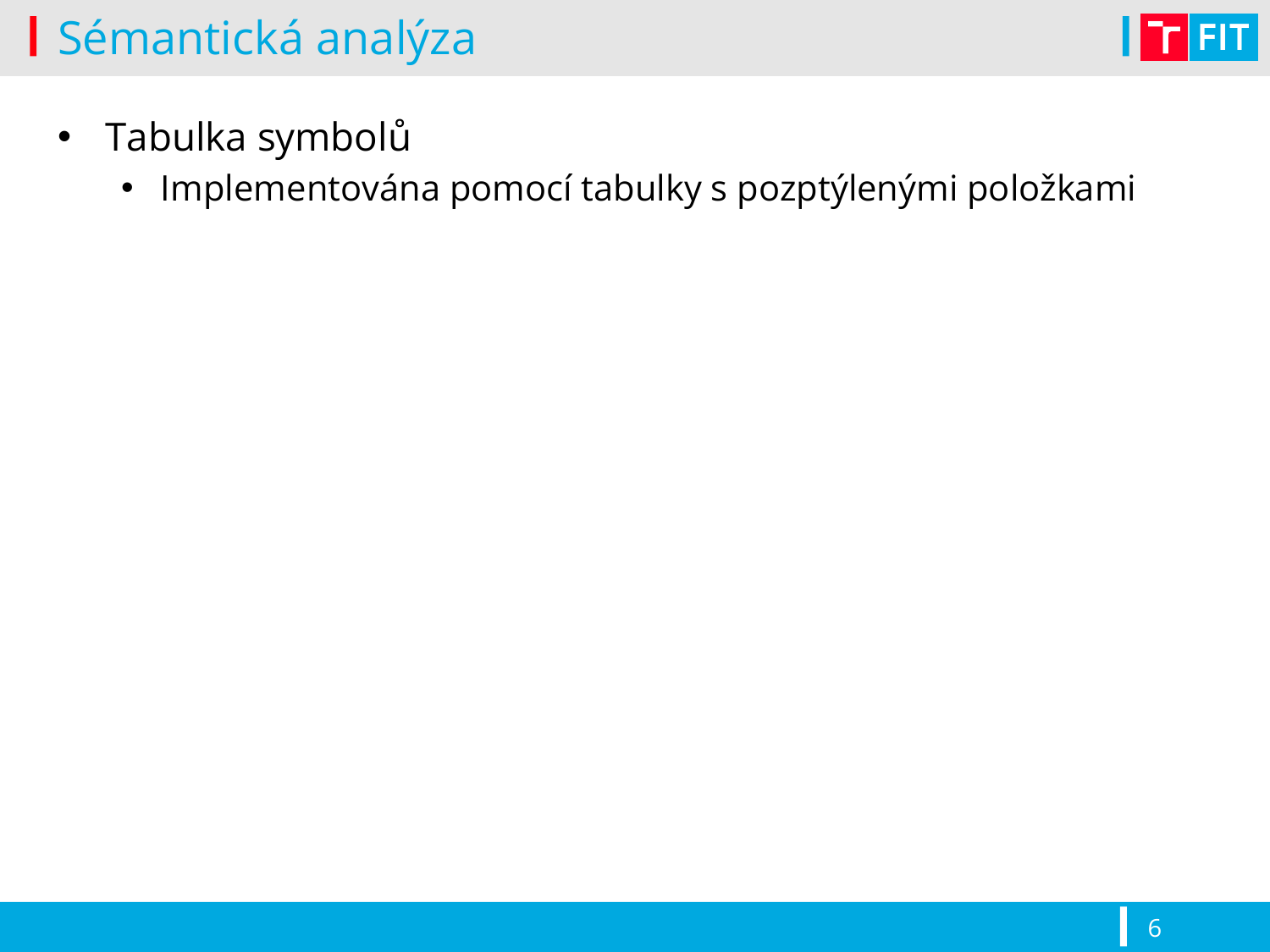

# Sémantická analýza
Tabulka symbolů
Implementována pomocí tabulky s pozptýlenými položkami
6